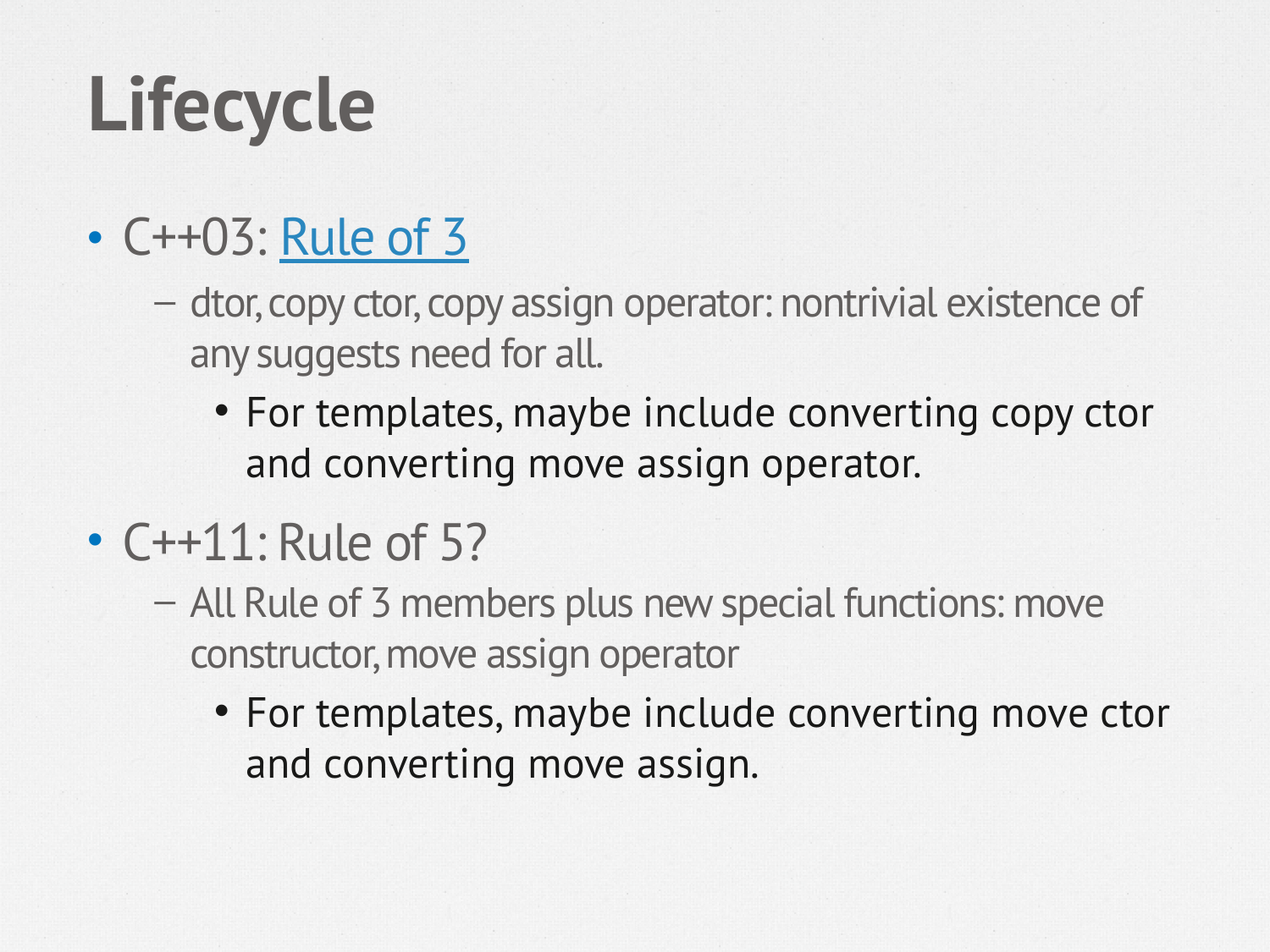

# Lifecycle
C++03: Rule of 3
dtor, copy ctor, copy assign operator: nontrivial existence of any suggests need for all.
For templates, maybe include converting copy ctor and converting move assign operator.
C++11: Rule of 5?
All Rule of 3 members plus new special functions: move constructor, move assign operator
For templates, maybe include converting move ctor and converting move assign.